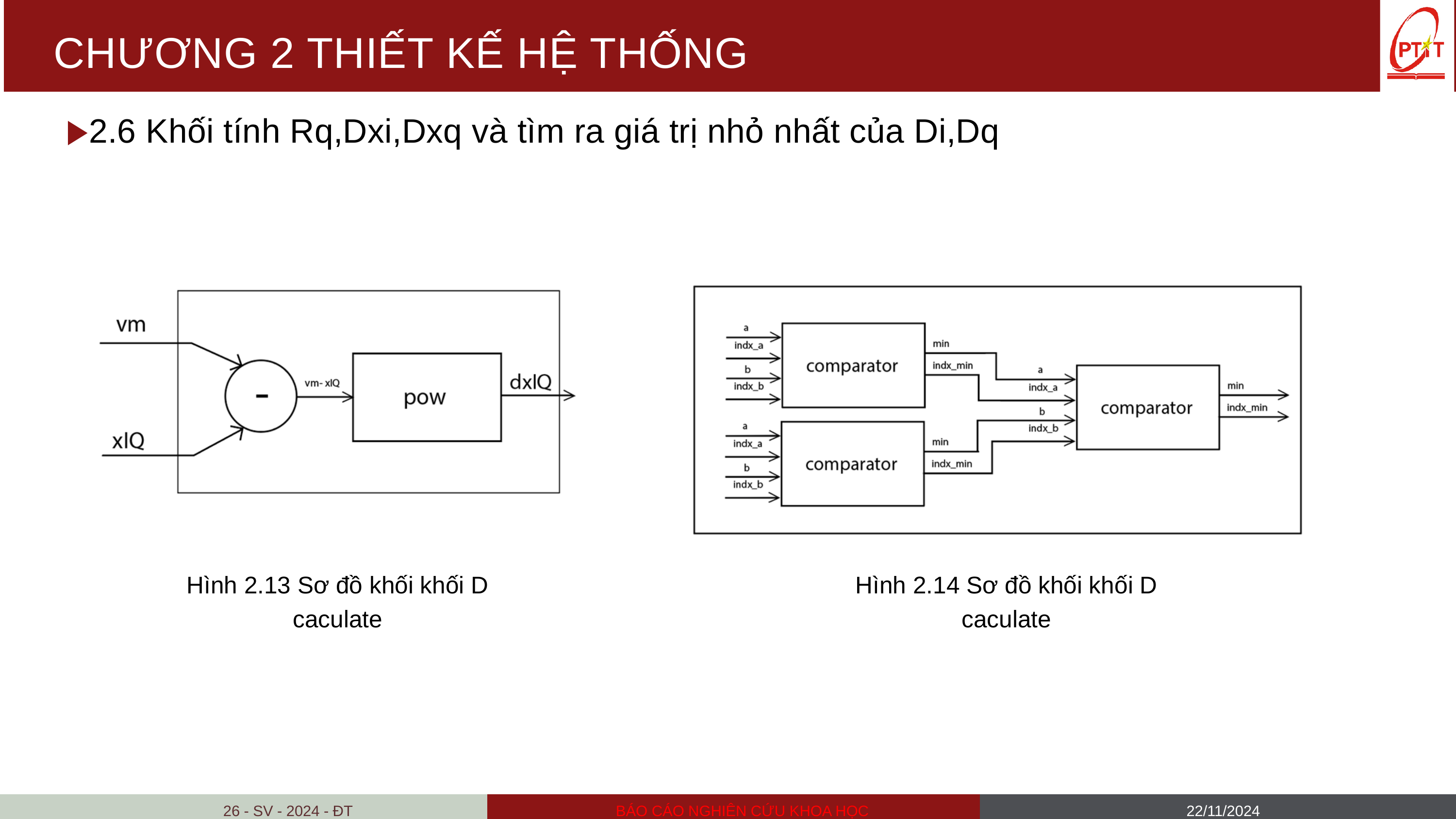

CHƯƠNG 2 THIẾT KẾ HỆ THỐNG
▶2.6 Khối tính Rq,Dxi,Dxq và tìm ra giá trị nhỏ nhất của Di,Dq

Hình 2.13 Sơ đồ khối khối D caculate
Hình 2.14 Sơ đồ khối khối D caculate

26 - SV - 2024 - ĐT
BÁO CÁO NGHIÊN CỨU KHOA HỌC
22/11/2024